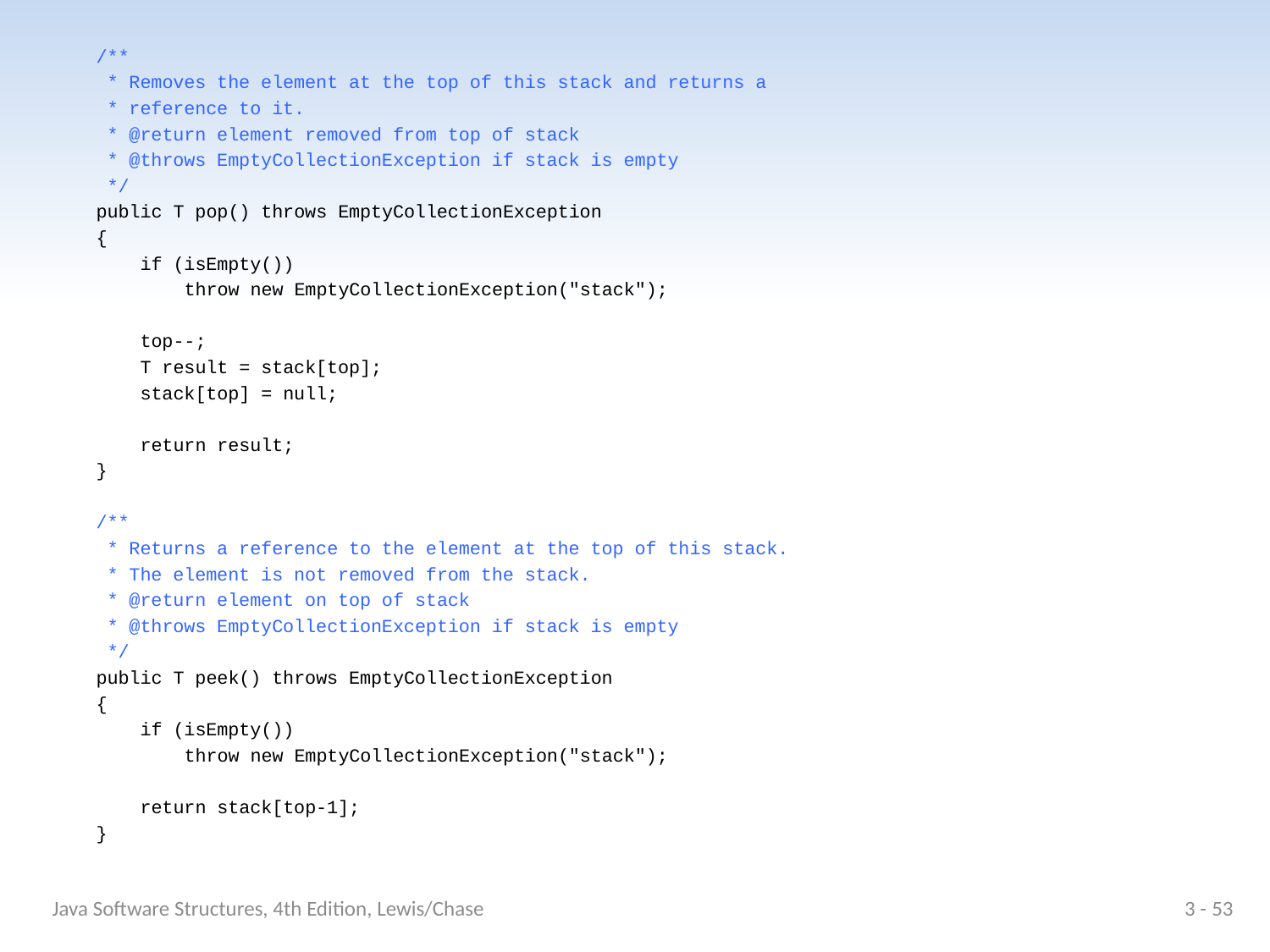

/**
     * Removes the element at the top of this stack and returns a
     * reference to it.
     * @return element removed from top of stack
     * @throws EmptyCollectionException if stack is empty
     */
    public T pop() throws EmptyCollectionException
    {
        if (isEmpty())
            throw new EmptyCollectionException("stack");

        top--;
        T result = stack[top];
        stack[top] = null;

        return result;
    }

    /**
     * Returns a reference to the element at the top of this stack.
     * The element is not removed from the stack.
     * @return element on top of stack
     * @throws EmptyCollectionException if stack is empty
     */
    public T peek() throws EmptyCollectionException
    {
        if (isEmpty())
            throw new EmptyCollectionException("stack");

        return stack[top-1];
    }

Java Software Structures, 4th Edition, Lewis/Chase
3 - 53